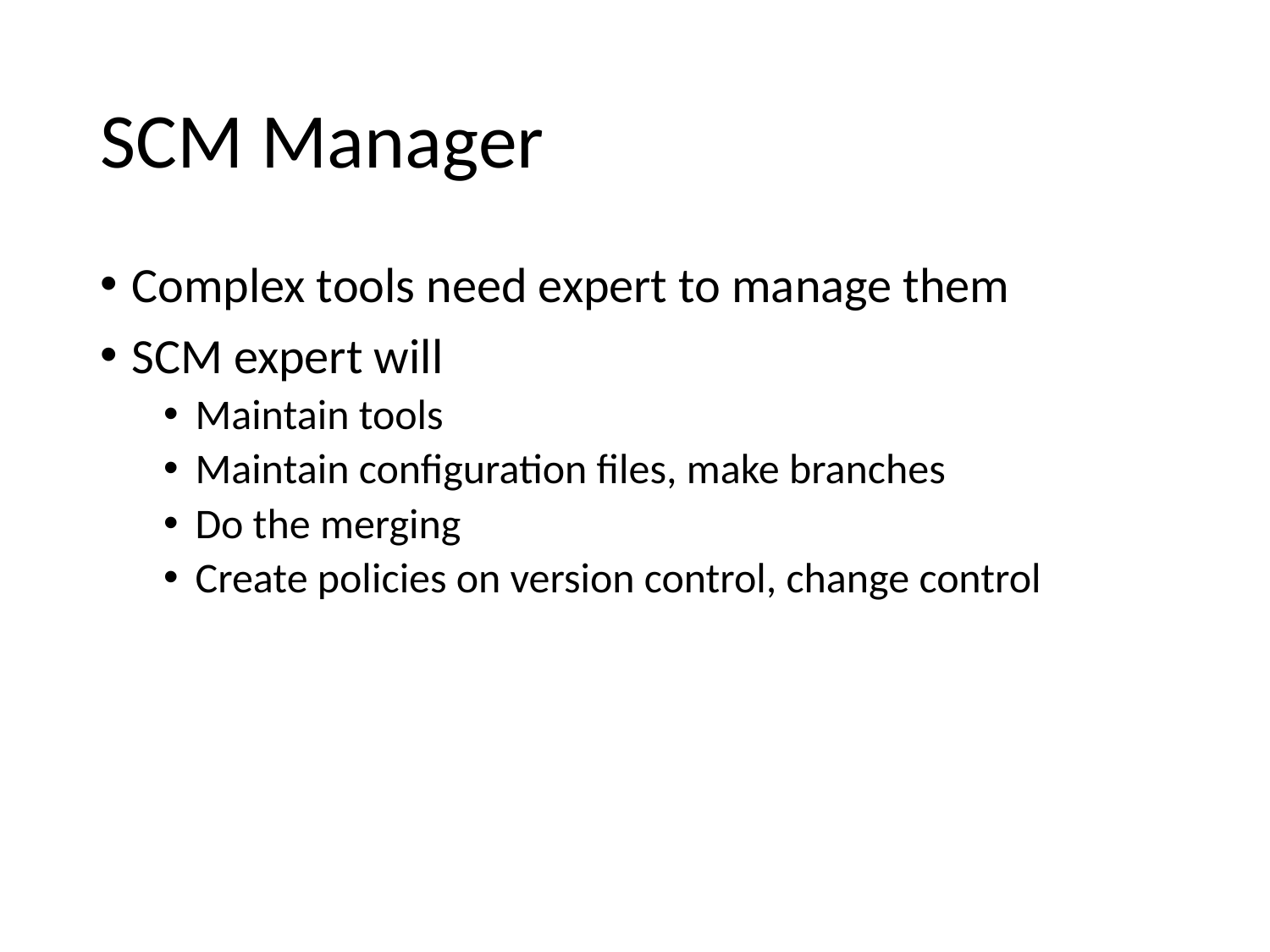

# SCM Manager
Complex tools need expert to manage them
SCM expert will
Maintain tools
Maintain configuration files, make branches
Do the merging
Create policies on version control, change control